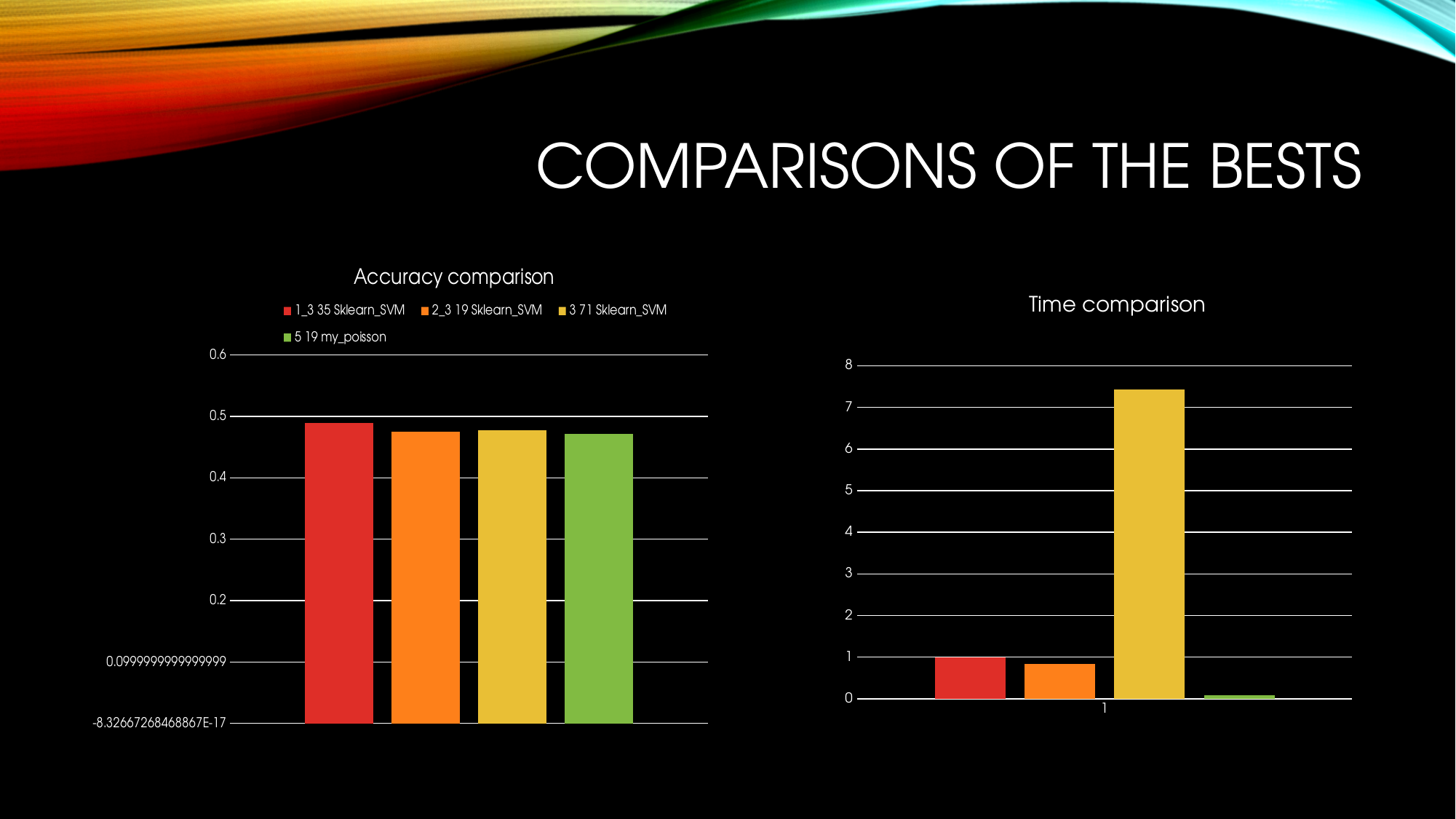

# Comparisons of the bests

### Chart: Accuracy comparison

| Category | 1_3 | 2_3 | 3 | 5 |
|---|---|---|---|---|

### Chart: Time comparison

| Category | 1_3 | 2_3 | 3 | 5 |
|---|---|---|---|---|